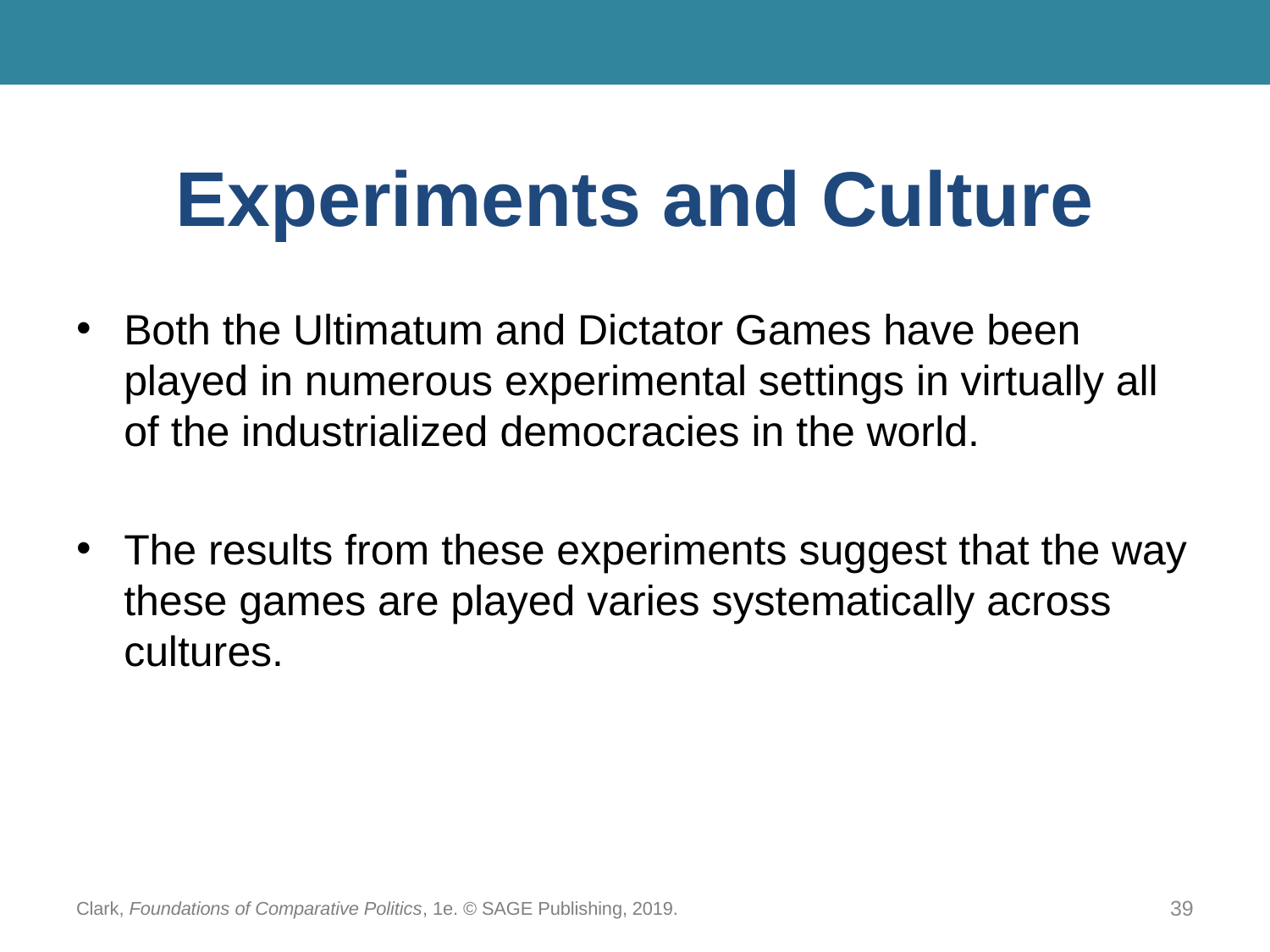

# Experiments and Culture
Both the Ultimatum and Dictator Games have been played in numerous experimental settings in virtually all of the industrialized democracies in the world.

The results from these experiments suggest that the way these games are played varies systematically across cultures.
Clark, Foundations of Comparative Politics, 1e. © SAGE Publishing, 2019.
39